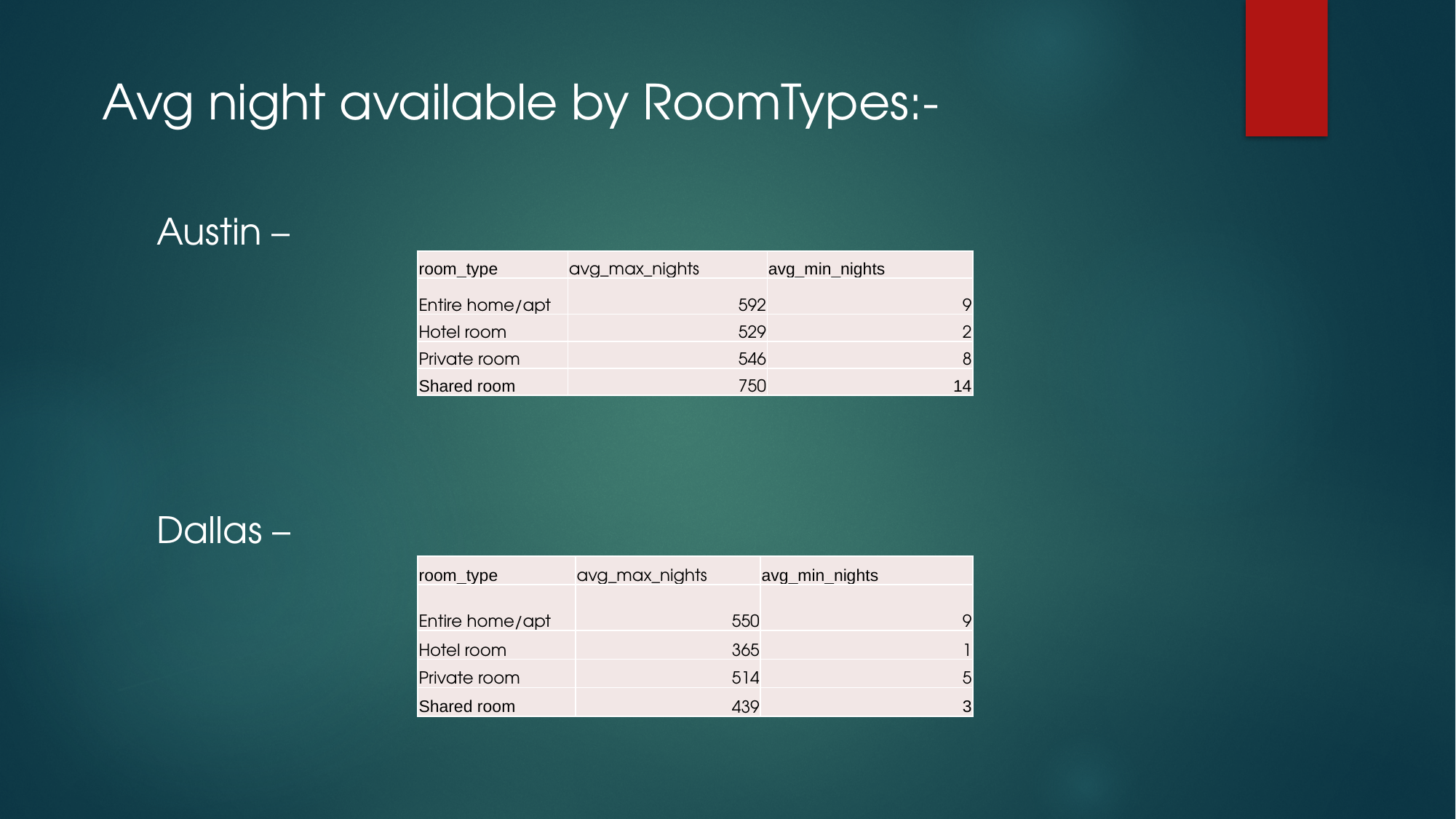

Avg night available by RoomTypes:-
Austin –

| room\_type | avg\_max\_nights | avg\_min\_nights |
| --- | --- | --- |
| Entire home/apt | 592 | 9 |
| Hotel room | 529 | 2 |
| Private room | 546 | 8 |
| Shared room | 750 | 14 |

Dallas –

| room\_type | avg\_max\_nights | avg\_min\_nights |
| --- | --- | --- |
| Entire home/apt | 550 | 9 |
| Hotel room | 365 | 1 |
| Private room | 514 | 5 |
| Shared room | 439 | 3 |